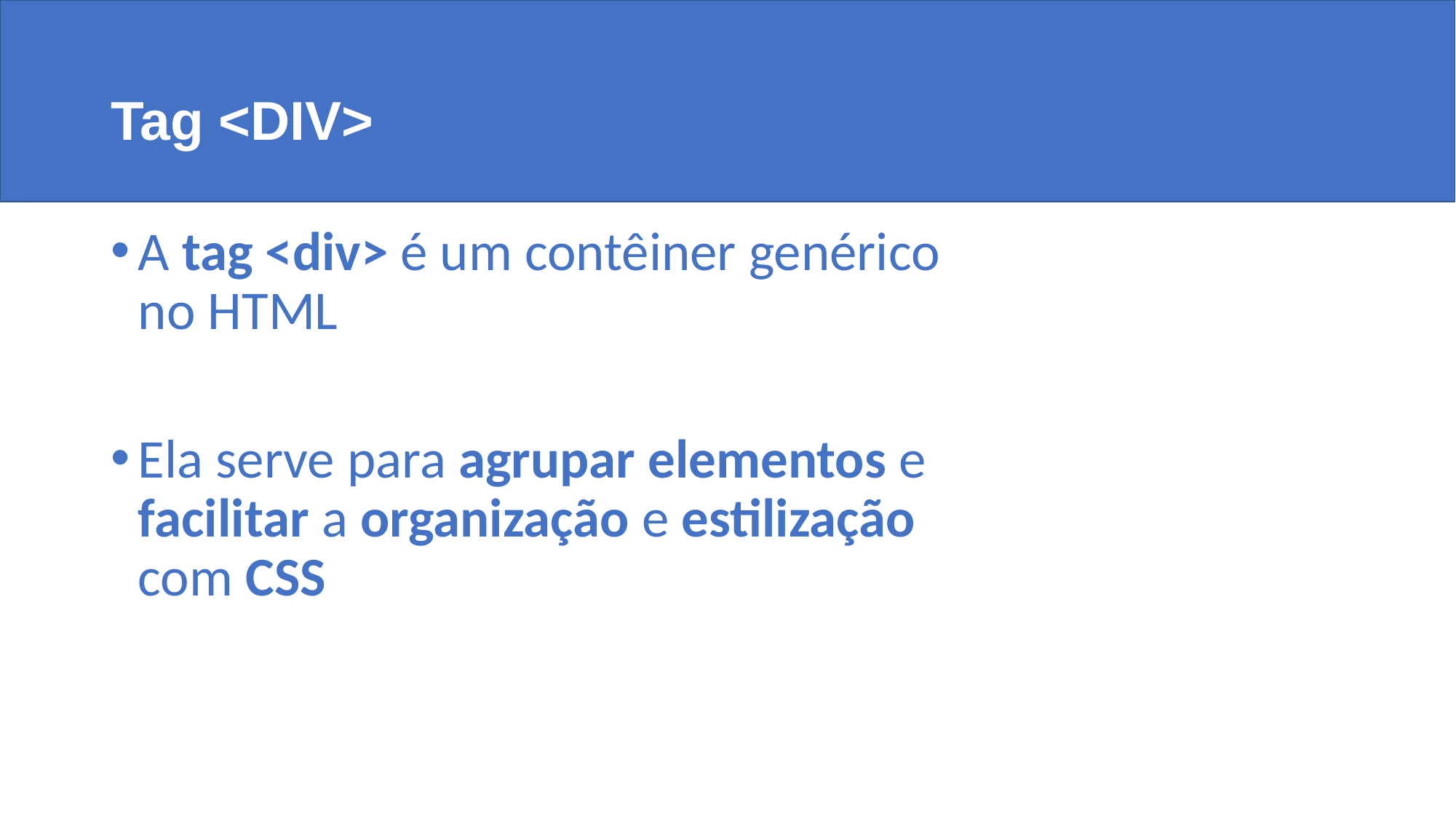

# Tag <DIV>
A tag <div> é um contêiner genérico no HTML

Ela serve para agrupar elementos e facilitar a organização e estilização com CSS